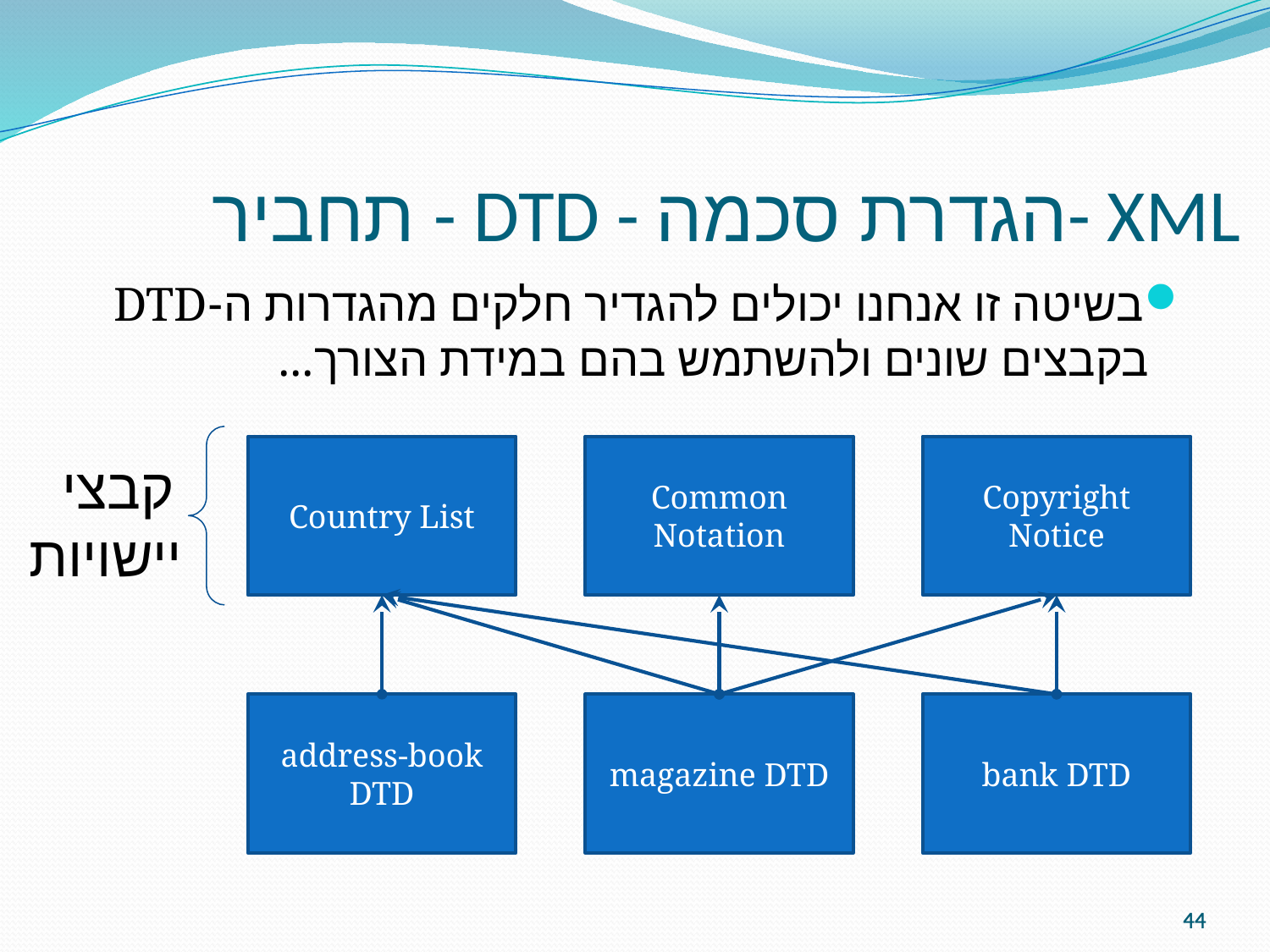

תחביר - DTD - הגדרת סכמה- XML
בשיטה זו אנחנו יכולים להגדיר חלקים מהגדרות ה-DTD בקבצים שונים ולהשתמש בהם במידת הצורך...

Country List
Common Notation
Copyright Notice
 קבצי יישויות
address-book
DTD
magazine DTD
bank DTD
44